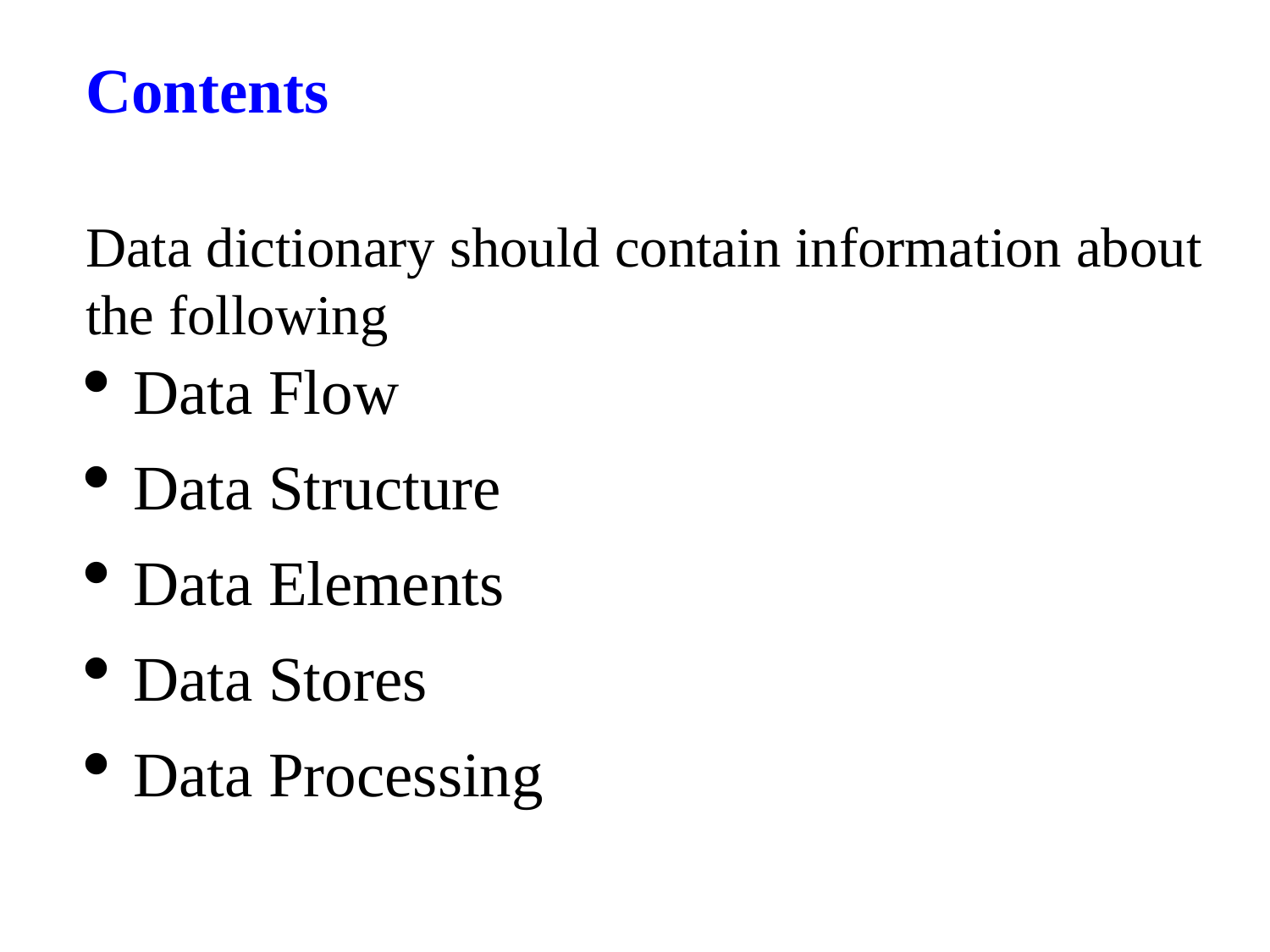

Contents

Data dictionary should contain information about the following
Data Flow
Data Structure
Data Elements
Data Stores
Data Processing